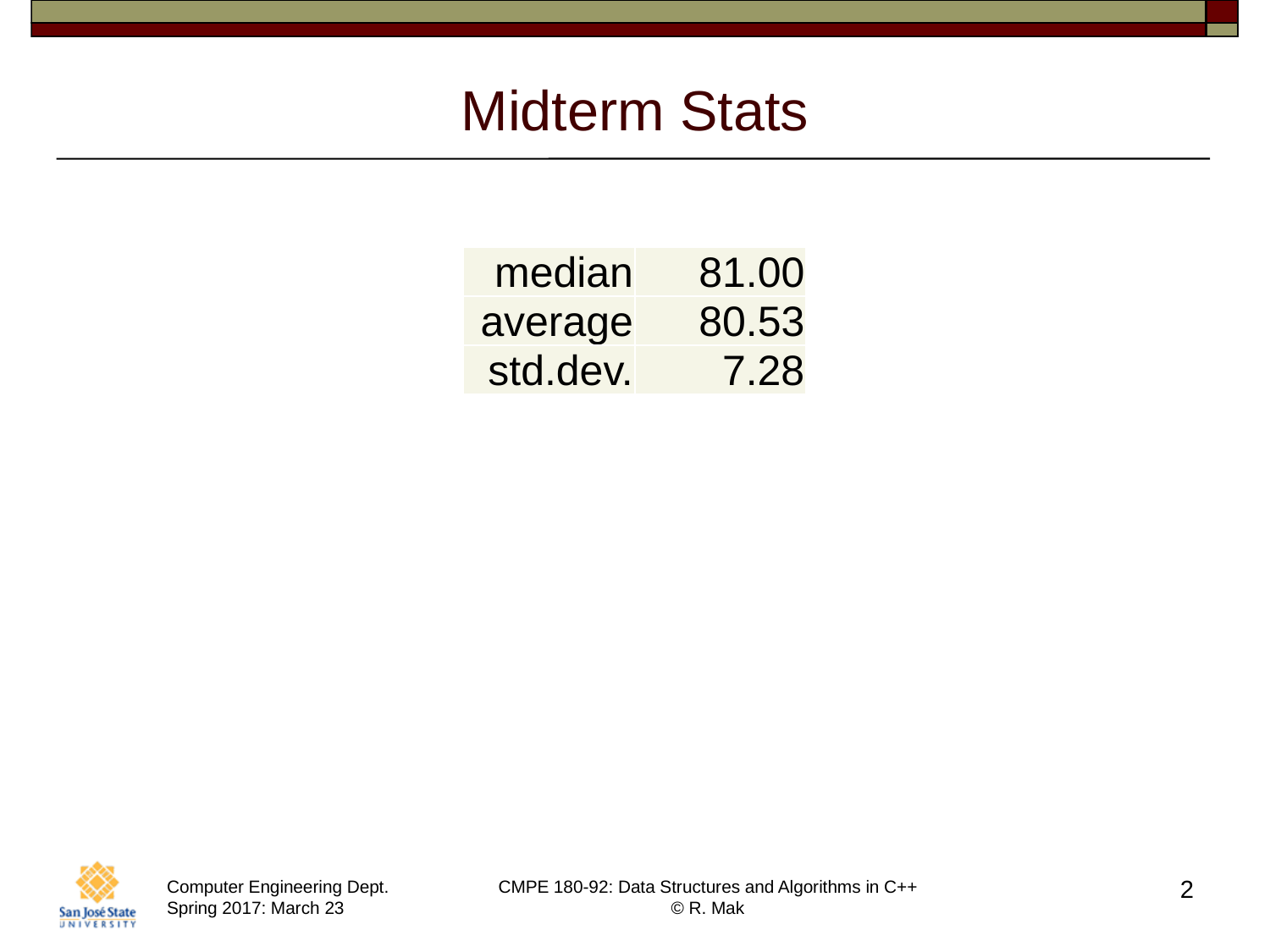

# Midterm Stats
| median | 81.00 |
| --- | --- |
| average | 80.53 |
| std.dev. | 7.28 |
2